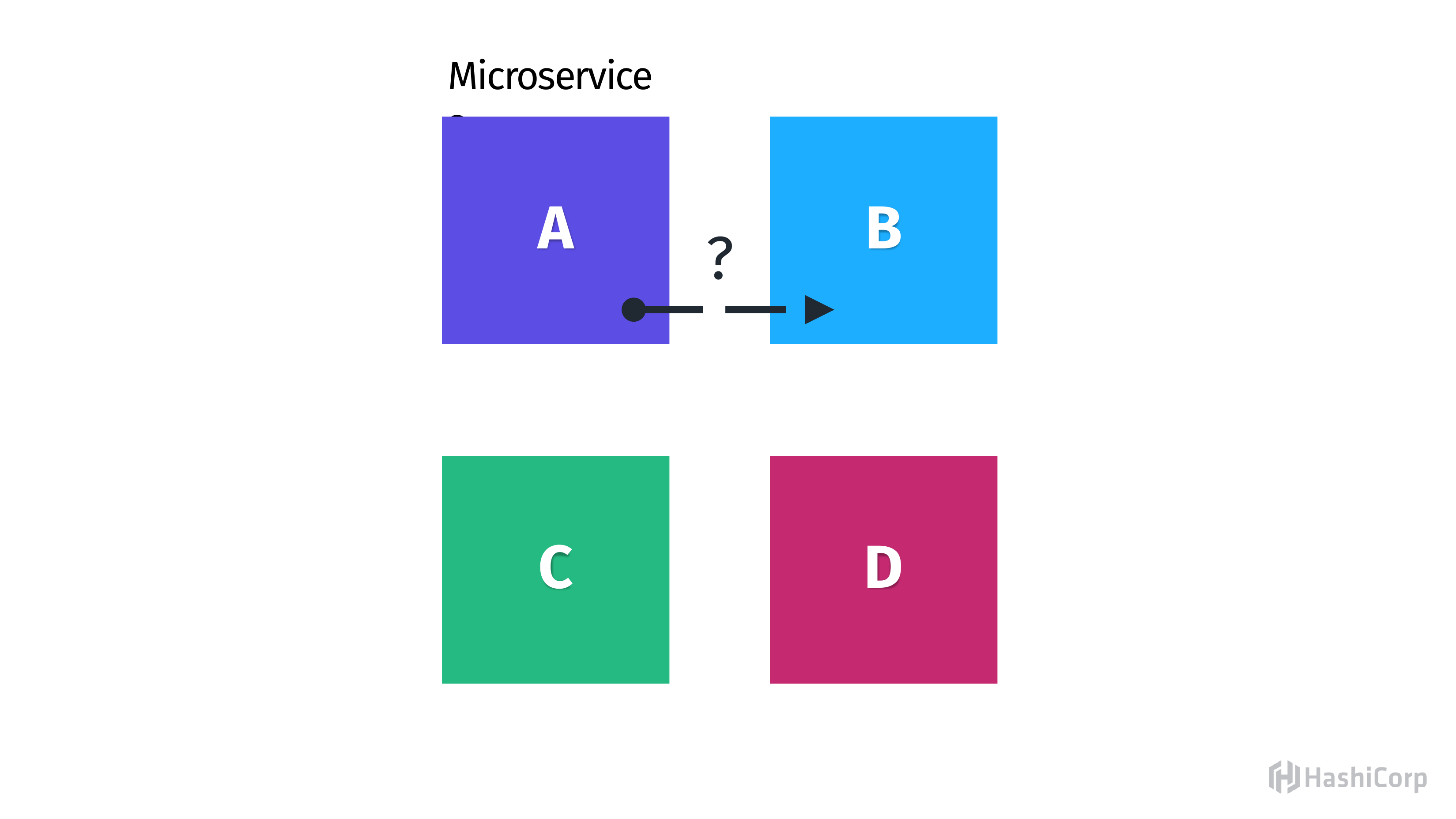

# Microservices

A

B
?

C

D